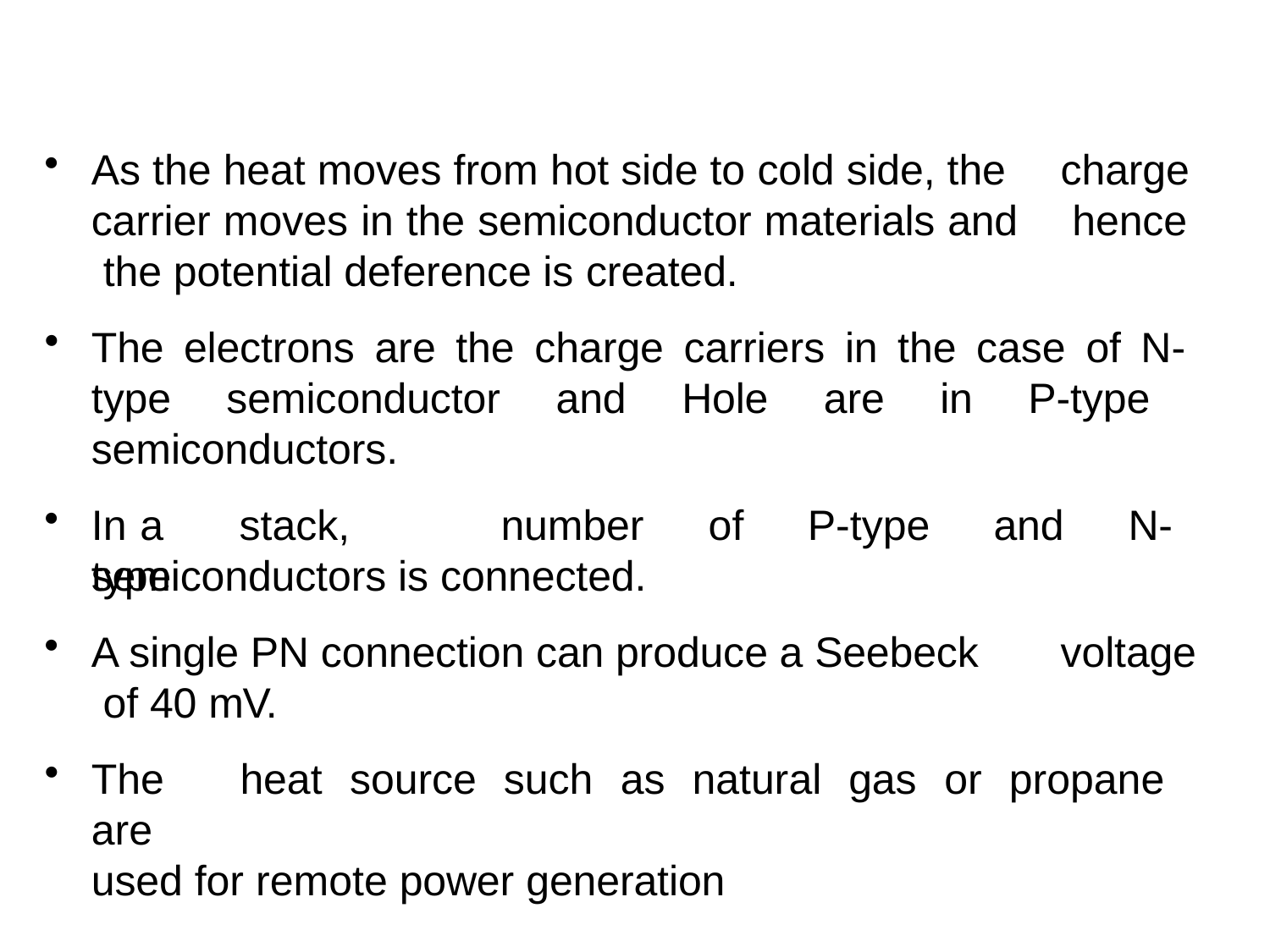

As the heat moves from hot side to cold side, the  carrier moves in the semiconductor materials and  the potential deference is created.
charge  hence
The electrons are the charge carriers in the case of N-  type semiconductor and Hole are in P-type  semiconductors.
In	a	stack,	number	of	P-type	and	N-type
semiconductors is connected.
A single PN connection can produce a Seebeck  of 40 mV.
voltage
The	heat	source	such	as	natural	gas	or	propane	are
used for remote power generation